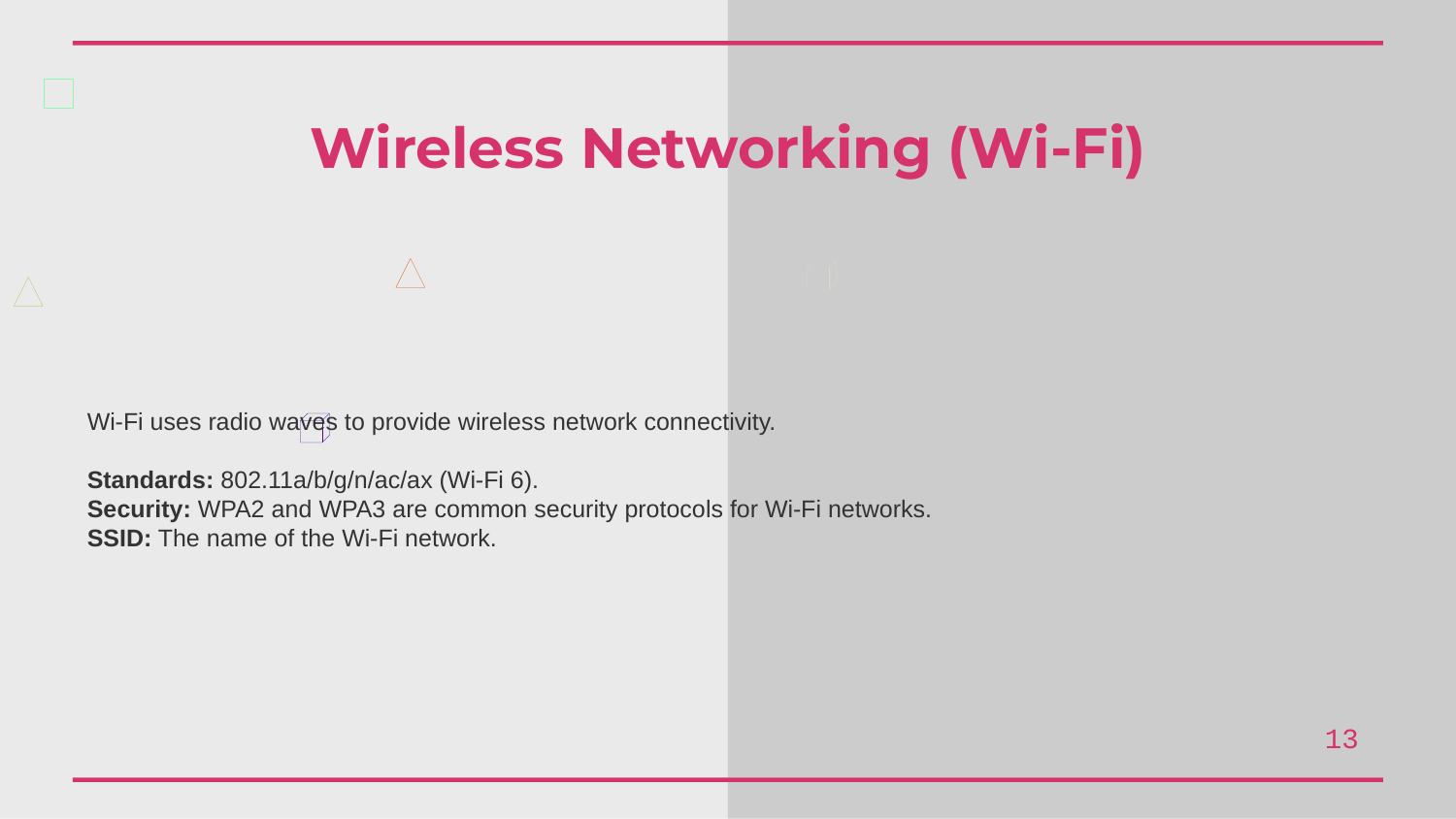

Wireless Networking (Wi-Fi)

Wi-Fi uses radio waves to provide wireless network connectivity.

Standards: 802.11a/b/g/n/ac/ax (Wi-Fi 6).
Security: WPA2 and WPA3 are common security protocols for Wi-Fi networks.
SSID: The name of the Wi-Fi network.

13